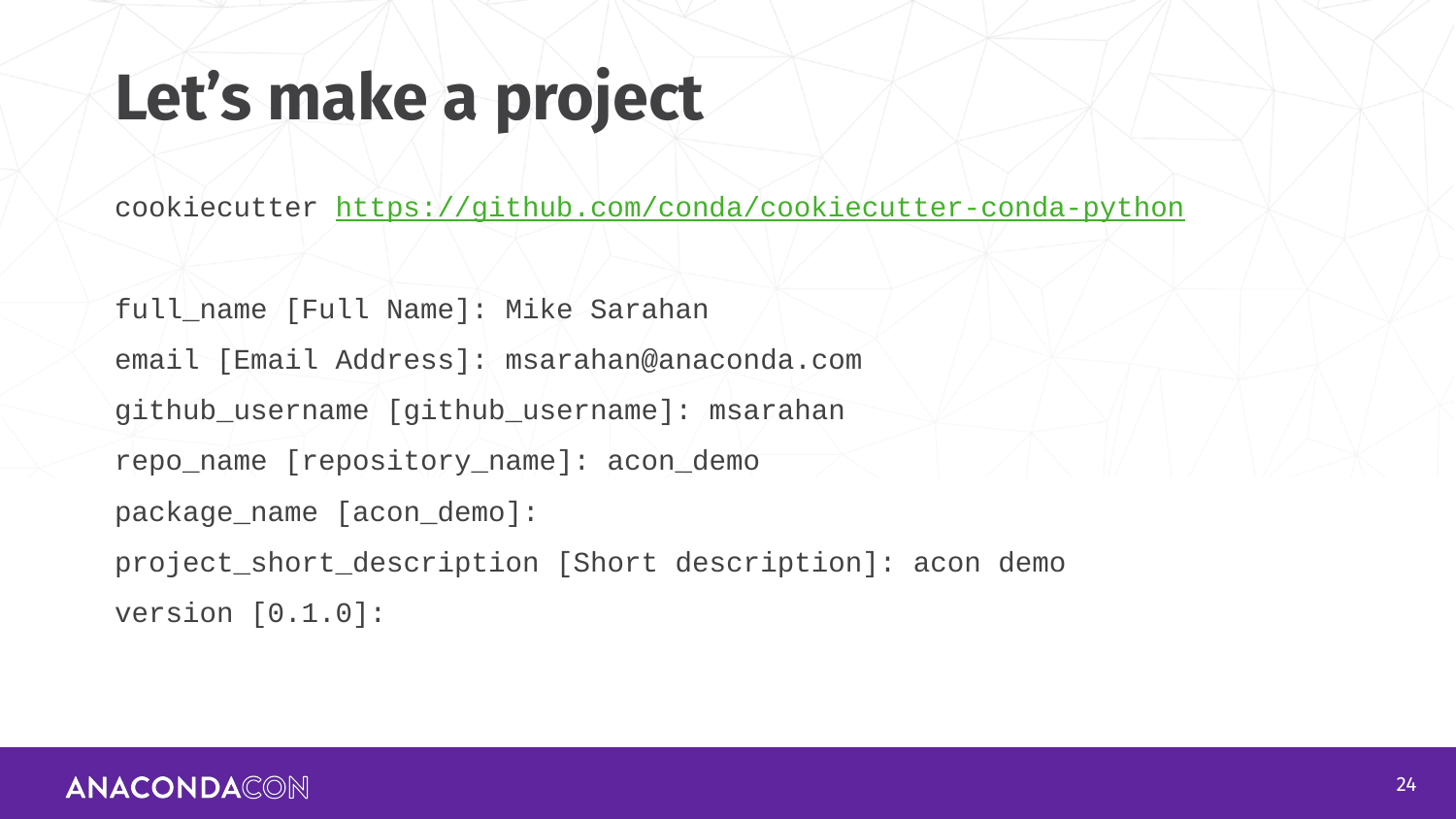

# Let’s make a project
cookiecutter https://github.com/conda/cookiecutter-conda-python

full_name [Full Name]: Mike Sarahan
email [Email Address]: msarahan@anaconda.com
github_username [github_username]: msarahan
repo_name [repository_name]: acon_demo
package_name [acon_demo]:
project_short_description [Short description]: acon demo
version [0.1.0]:
24